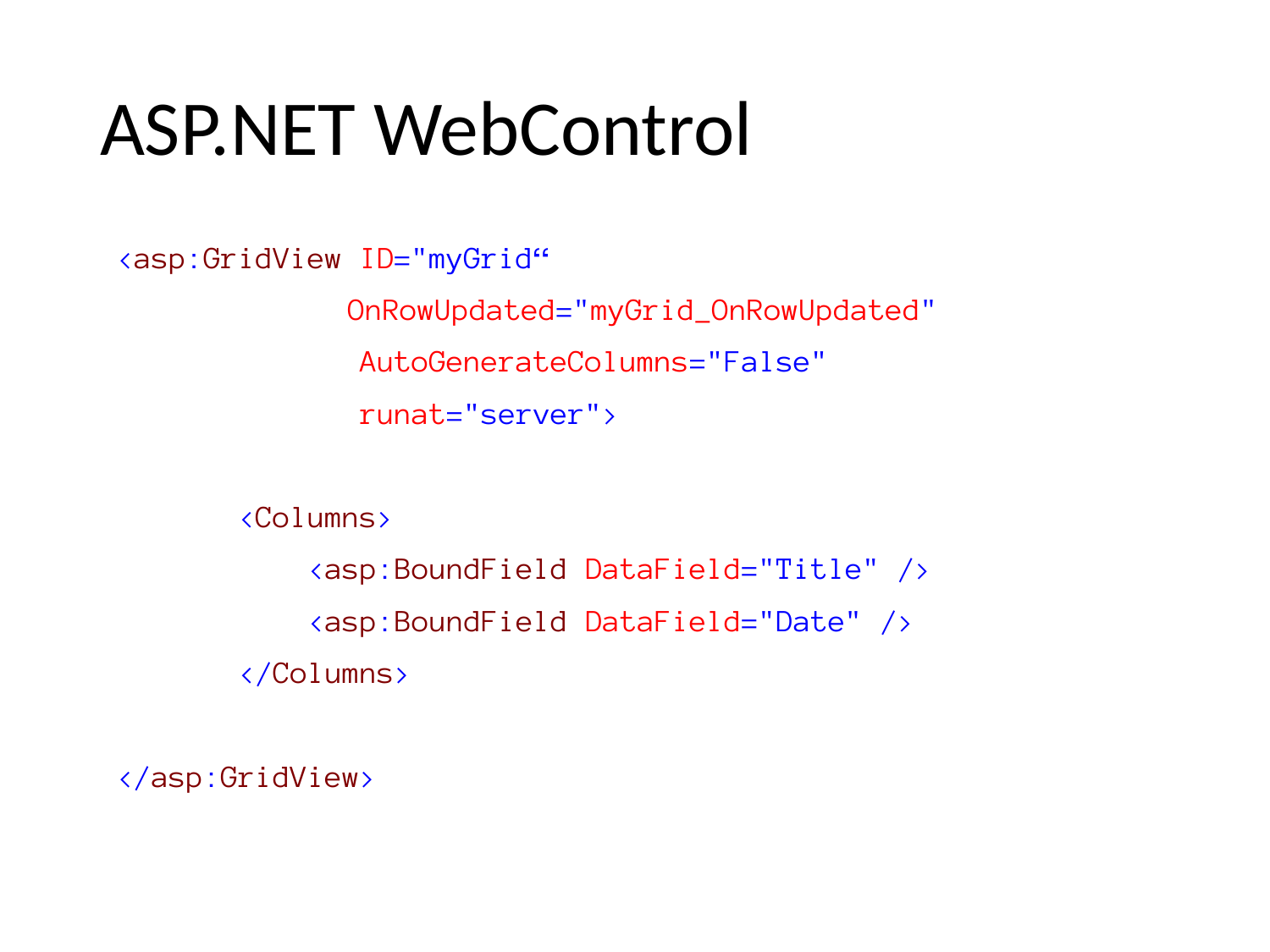

# ASP.NET WebControl
 <asp:GridView ID="myGrid“
	       OnRowUpdated="myGrid_OnRowUpdated"
               AutoGenerateColumns="False"
               runat="server">

        <Columns>
            <asp:BoundField DataField="Title" />
            <asp:BoundField DataField="Date" />
        </Columns>

 </asp:GridView>